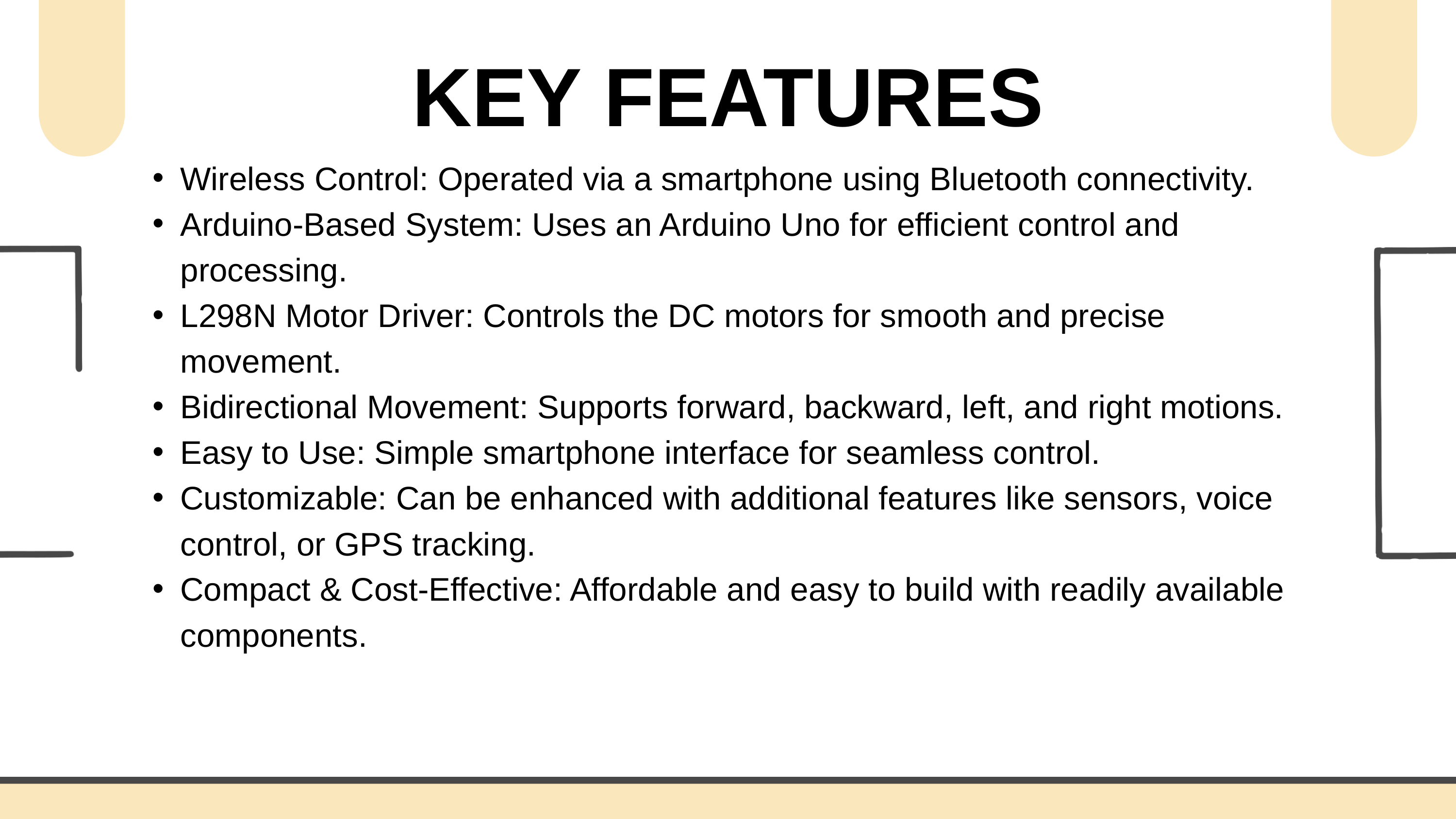

KEY FEATURES
Wireless Control: Operated via a smartphone using Bluetooth connectivity.
Arduino-Based System: Uses an Arduino Uno for efficient control and processing.
L298N Motor Driver: Controls the DC motors for smooth and precise movement.
Bidirectional Movement: Supports forward, backward, left, and right motions.
Easy to Use: Simple smartphone interface for seamless control.
Customizable: Can be enhanced with additional features like sensors, voice control, or GPS tracking.
Compact & Cost-Effective: Affordable and easy to build with readily available components.